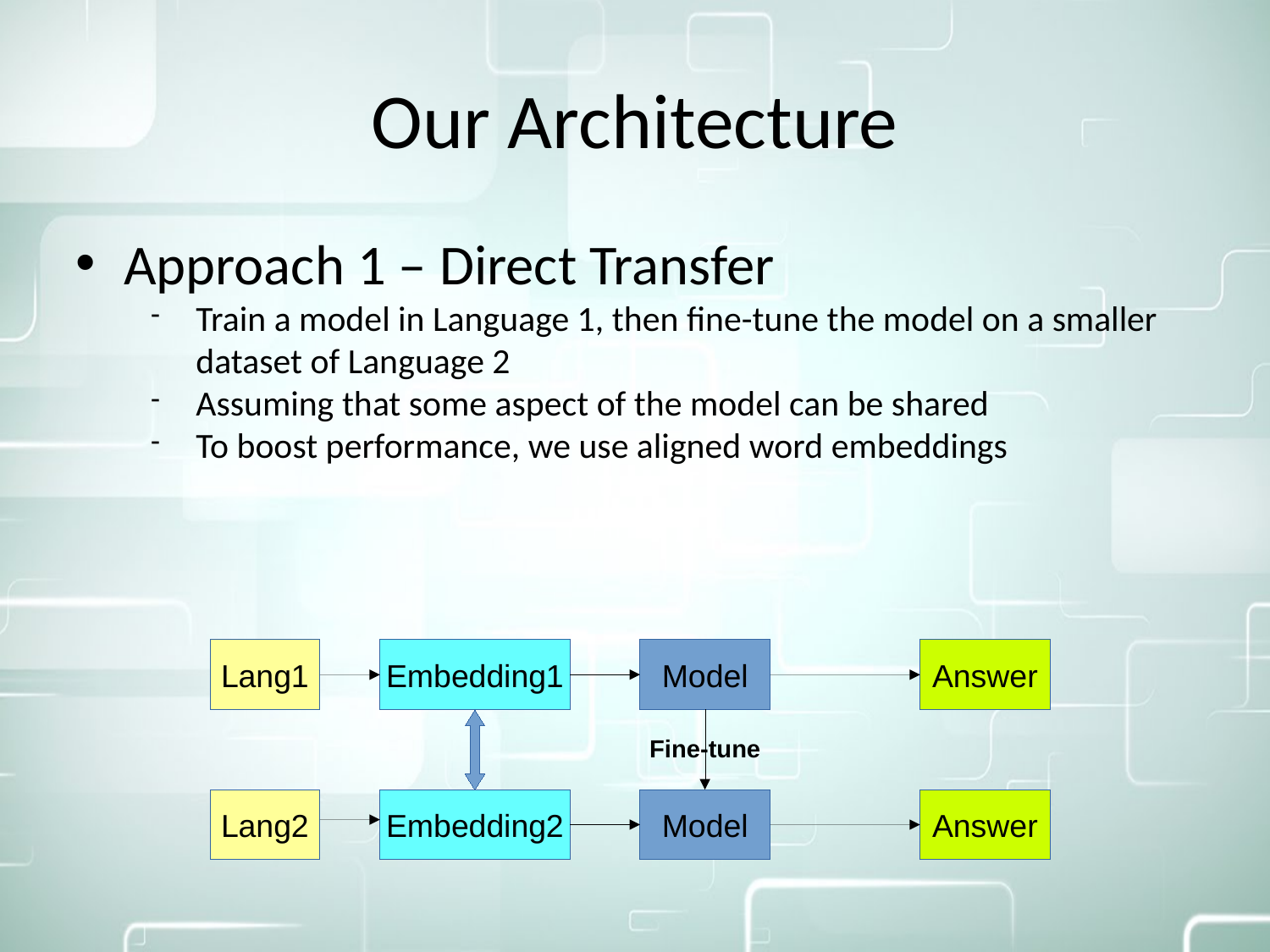

Our Architecture
Approach 1 – Direct Transfer
Train a model in Language 1, then fine-tune the model on a smaller dataset of Language 2
Assuming that some aspect of the model can be shared
To boost performance, we use aligned word embeddings
Lang1
Embedding1
Model
Answer

Lang2
Embedding2
Model
Answer